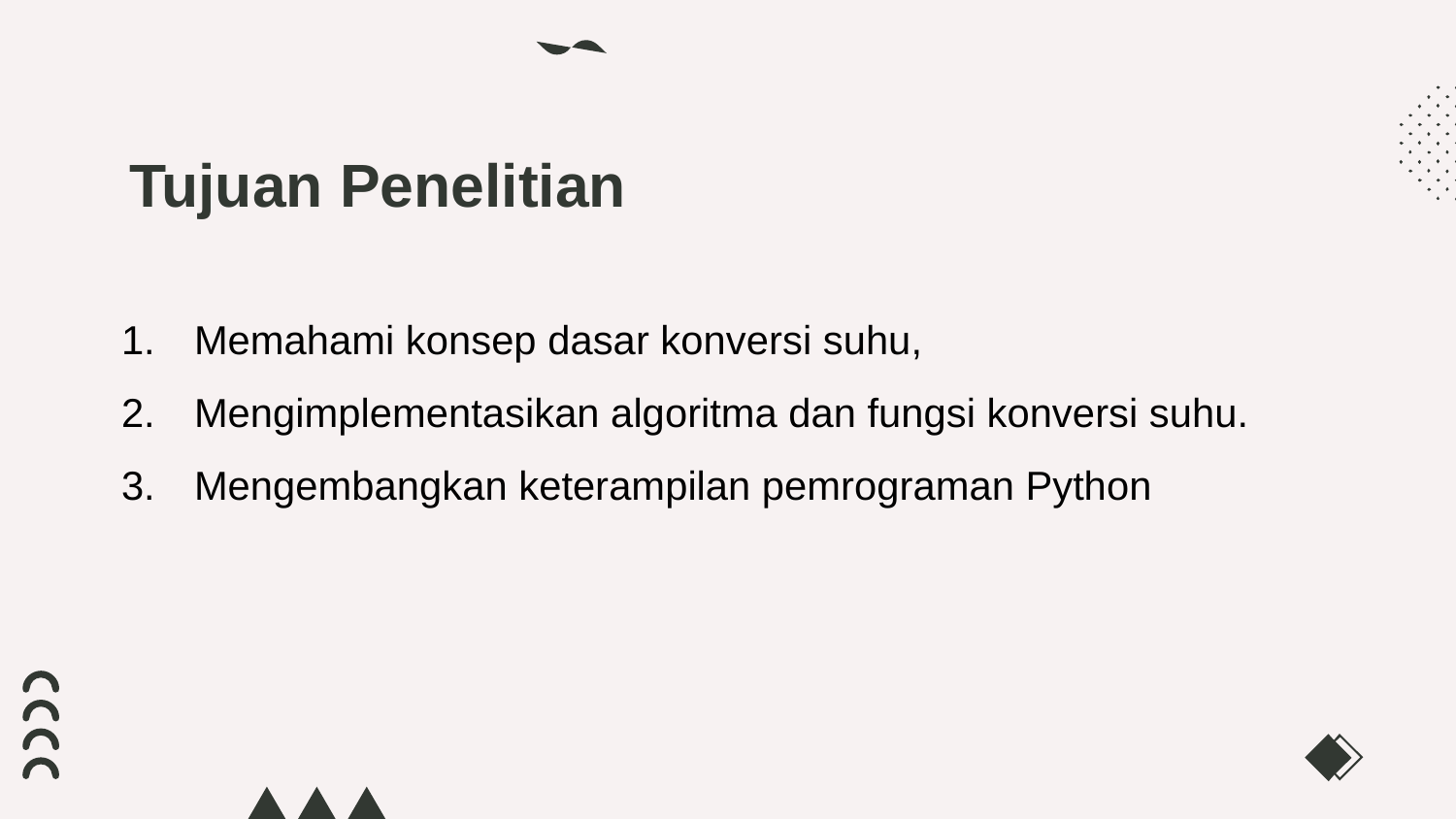

# Tujuan Penelitian
Memahami konsep dasar konversi suhu,
Mengimplementasikan algoritma dan fungsi konversi suhu.
Mengembangkan keterampilan pemrograman Python